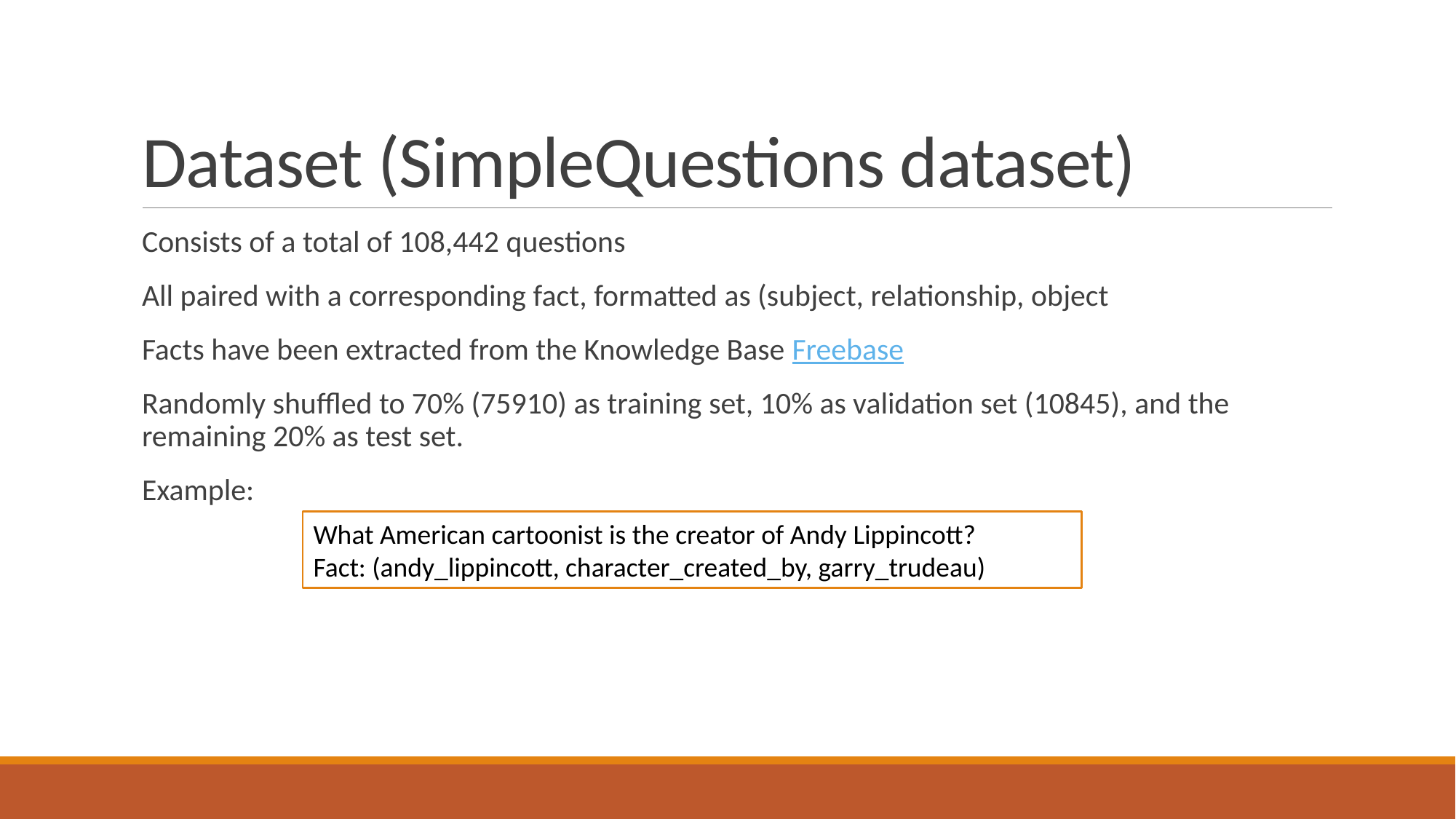

# Dataset (SimpleQuestions dataset)
Consists of a total of 108,442 questions
All paired with a corresponding fact, formatted as (subject, relationship, object
Facts have been extracted from the Knowledge Base Freebase
Randomly shuffled to 70% (75910) as training set, 10% as validation set (10845), and the remaining 20% as test set.
Example:
What American cartoonist is the creator of Andy Lippincott?
Fact: (andy_lippincott, character_created_by, garry_trudeau)